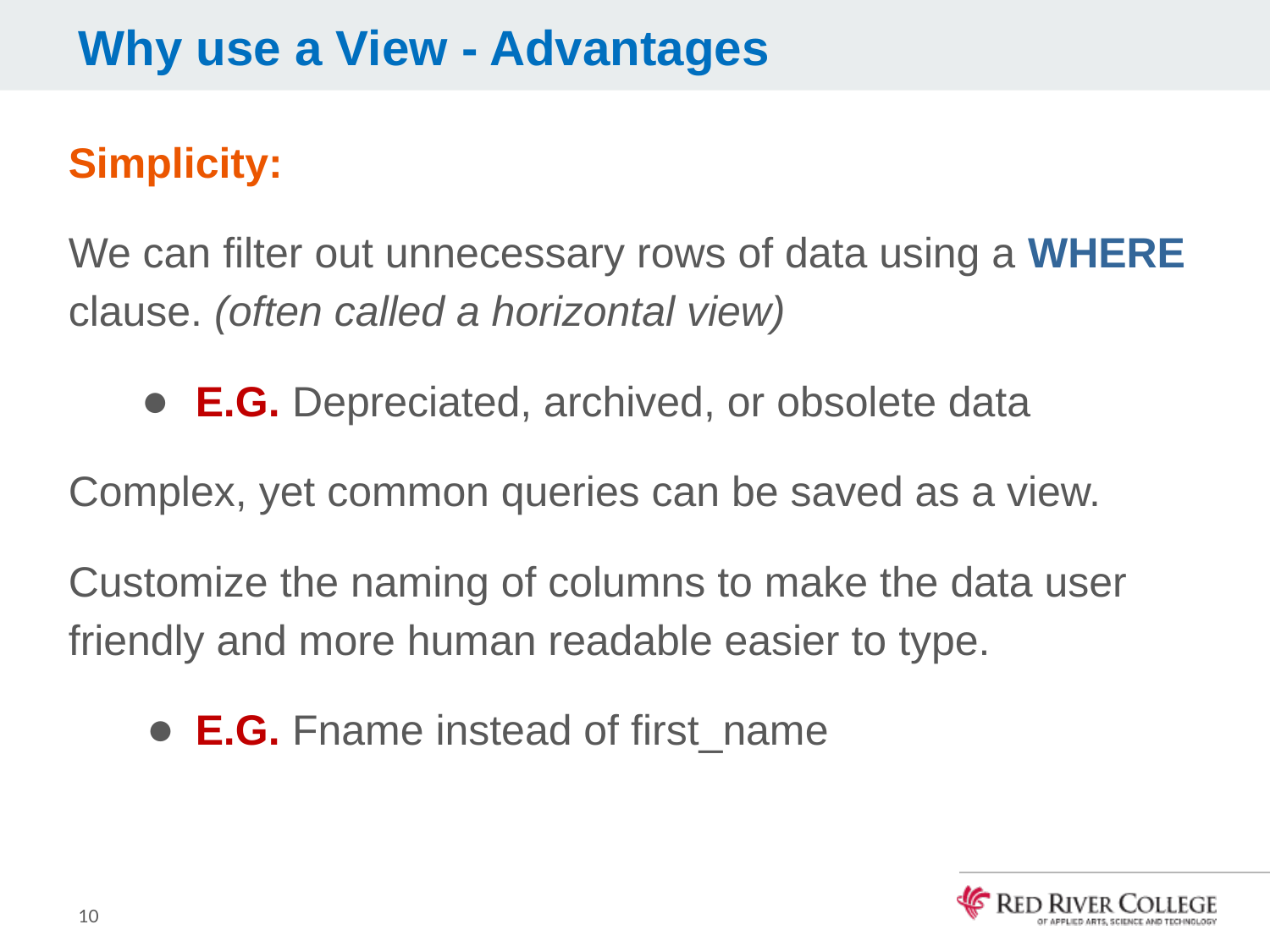

# Why use a View - Advantages
Simplicity:
We can filter out unnecessary rows of data using a WHERE clause. (often called a horizontal view)
E.G. Depreciated, archived, or obsolete data
Complex, yet common queries can be saved as a view.
Customize the naming of columns to make the data user friendly and more human readable easier to type.
E.G. Fname instead of first_name
10